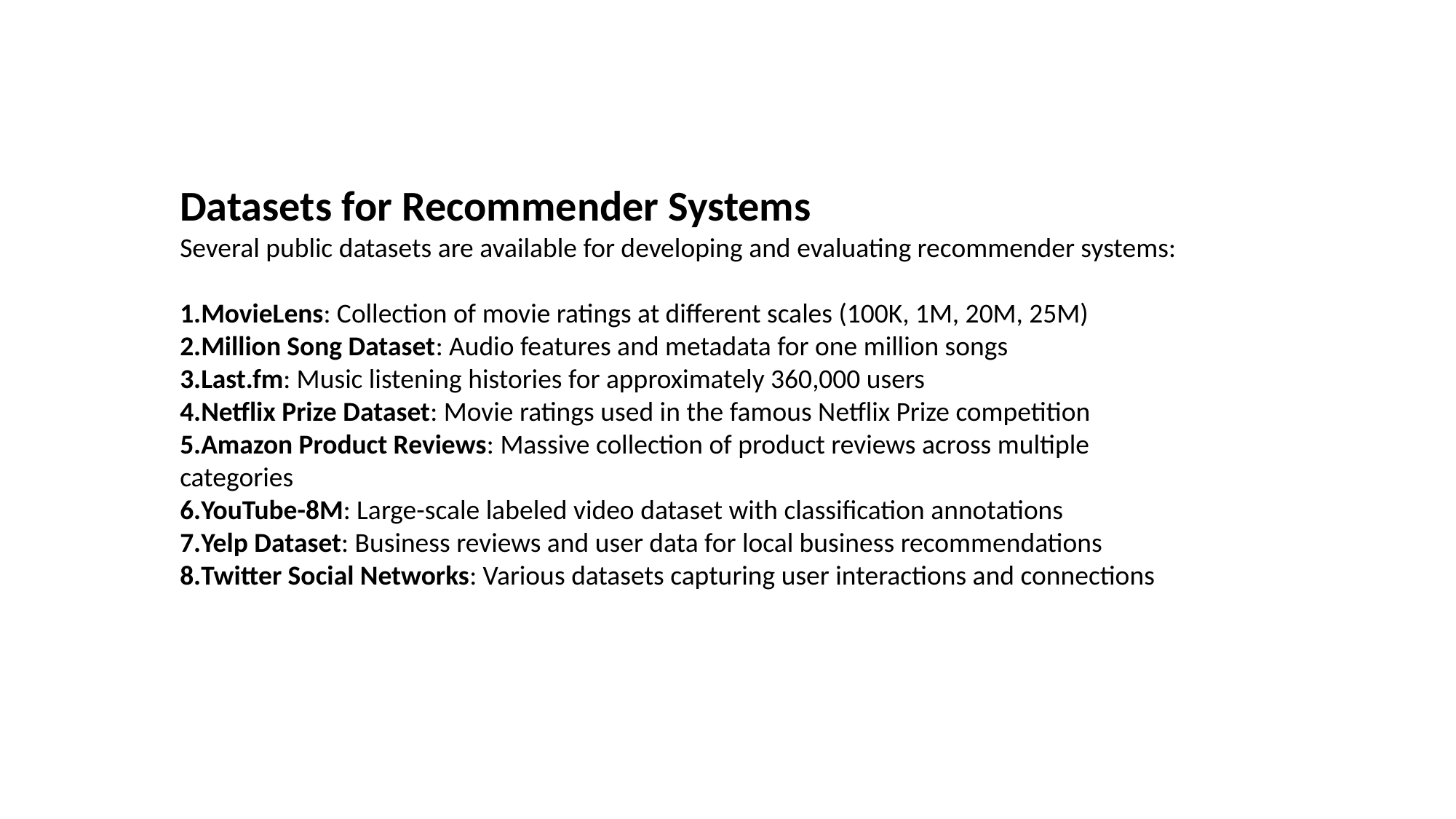

Datasets for Recommender Systems
Several public datasets are available for developing and evaluating recommender systems:

MovieLens: Collection of movie ratings at different scales (100K, 1M, 20M, 25M)
Million Song Dataset: Audio features and metadata for one million songs
Last.fm: Music listening histories for approximately 360,000 users
Netflix Prize Dataset: Movie ratings used in the famous Netflix Prize competition
Amazon Product Reviews: Massive collection of product reviews across multiple categories
YouTube-8M: Large-scale labeled video dataset with classification annotations
Yelp Dataset: Business reviews and user data for local business recommendations
Twitter Social Networks: Various datasets capturing user interactions and connections